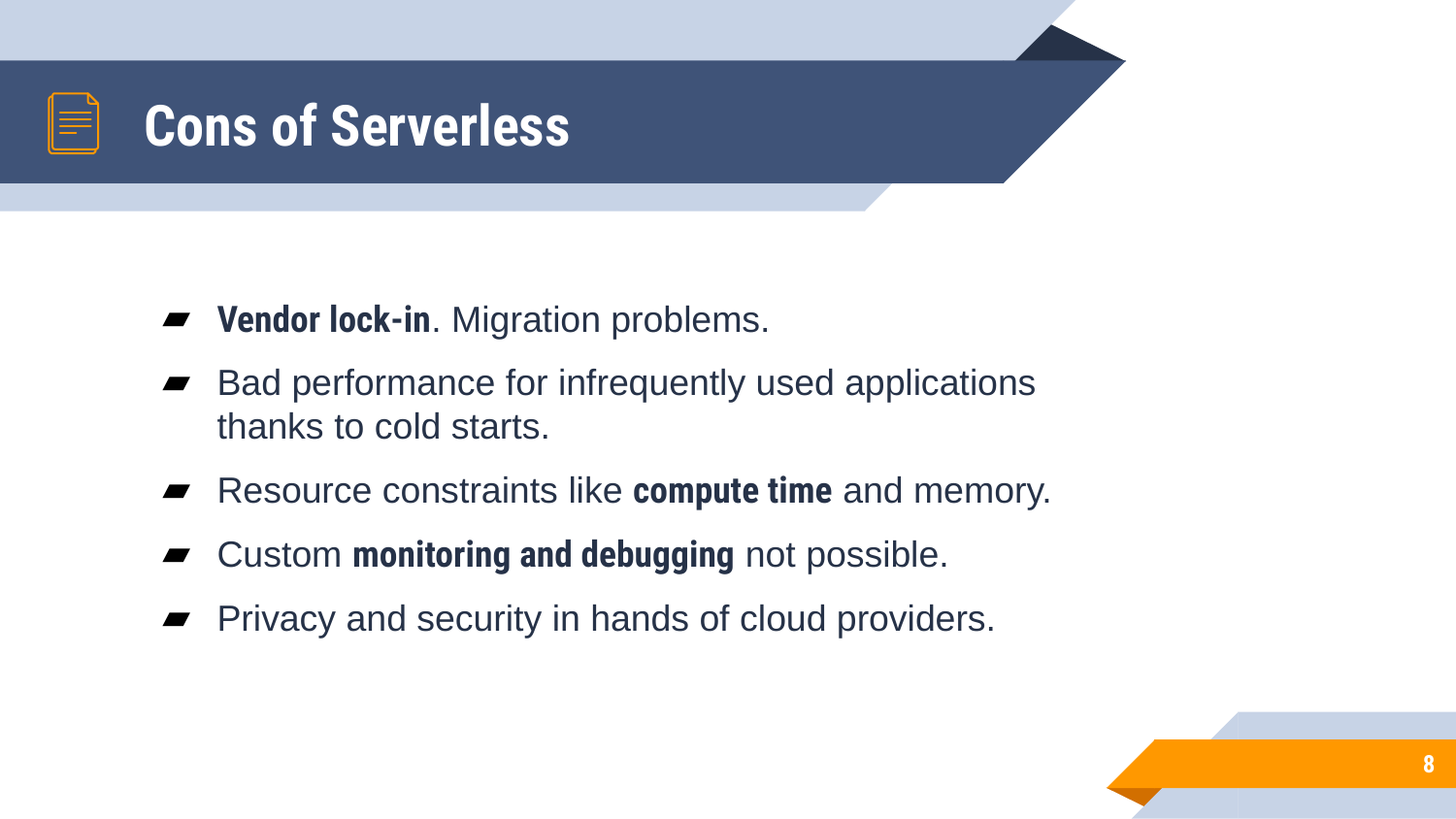

# Cons of Serverless

Vendor lock-in. Migration problems.
Bad performance for infrequently used applications thanks to cold starts.
Resource constraints like compute time and memory.
Custom monitoring and debugging not possible.
Privacy and security in hands of cloud providers.
8